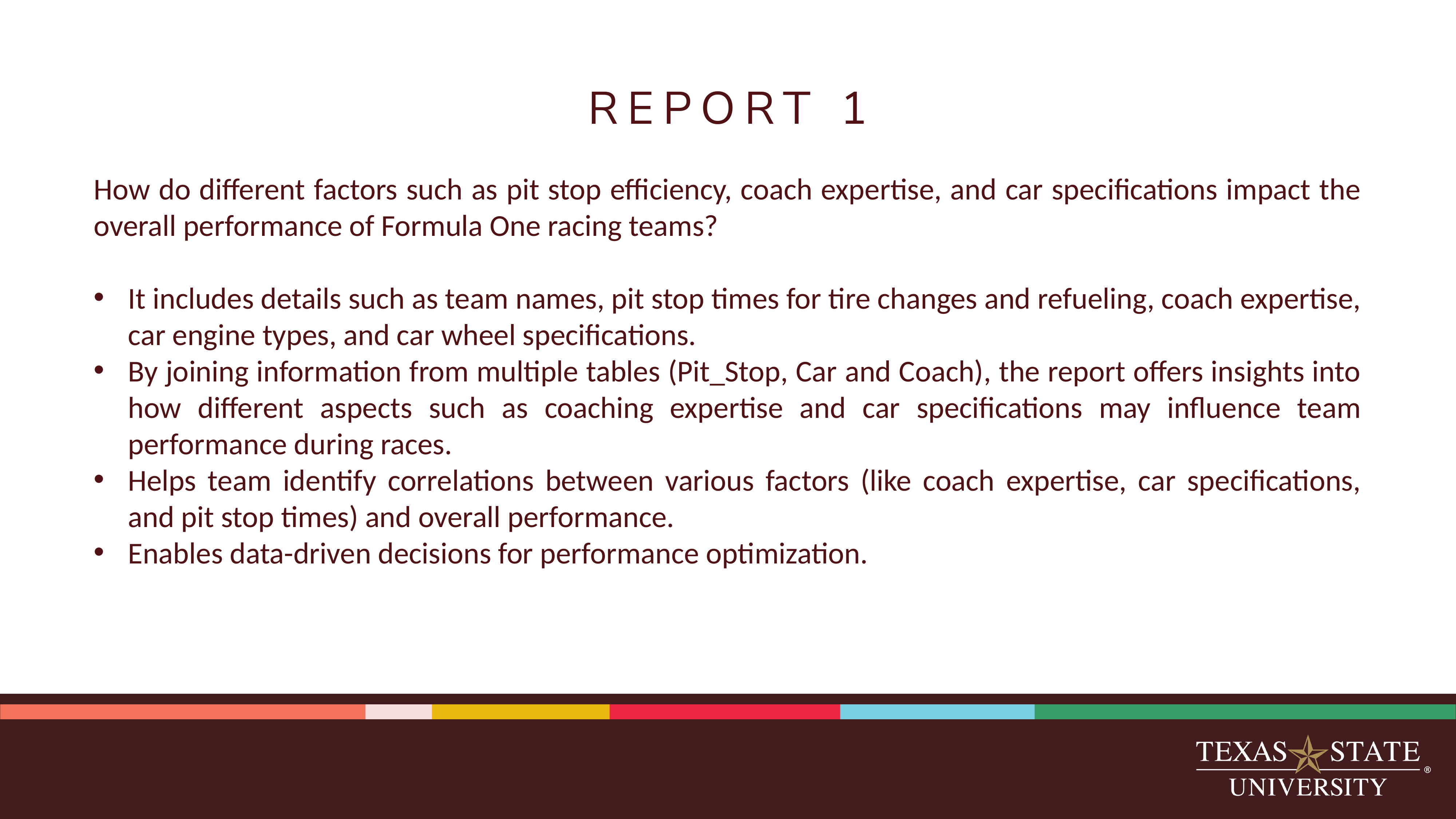

# REPORT 1
How do different factors such as pit stop efficiency, coach expertise, and car specifications impact the overall performance of Formula One racing teams?

It includes details such as team names, pit stop times for tire changes and refueling, coach expertise, car engine types, and car wheel specifications.
By joining information from multiple tables (Pit_Stop, Car and Coach), the report offers insights into how different aspects such as coaching expertise and car specifications may influence team performance during races.
Helps team identify correlations between various factors (like coach expertise, car specifications, and pit stop times) and overall performance.
Enables data-driven decisions for performance optimization.